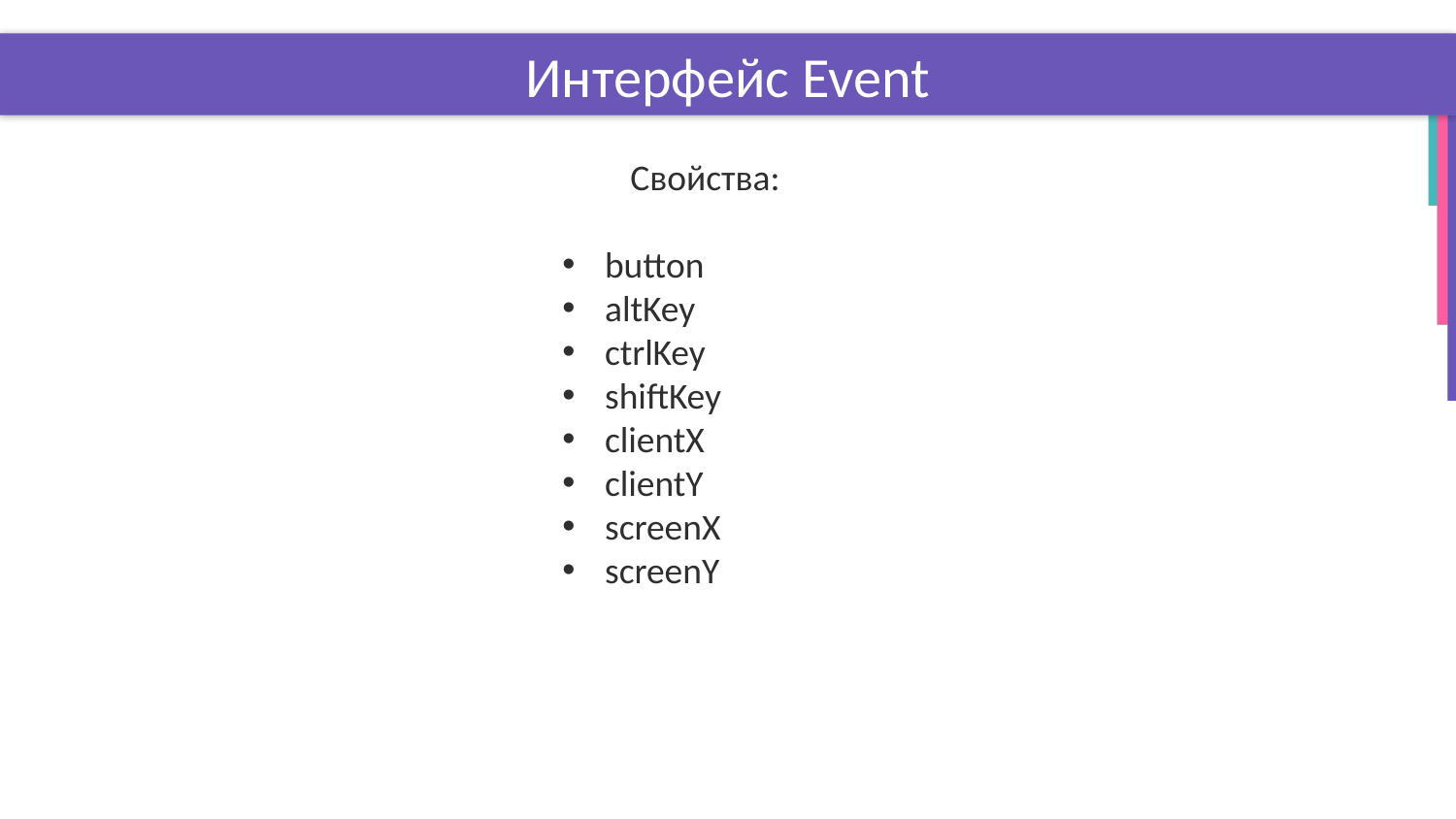

# Интерфейс Event
Свойства:

 button
 altKey
 ctrlKey
 shiftKey
 clientX
 clientY
 screenX
 screenY